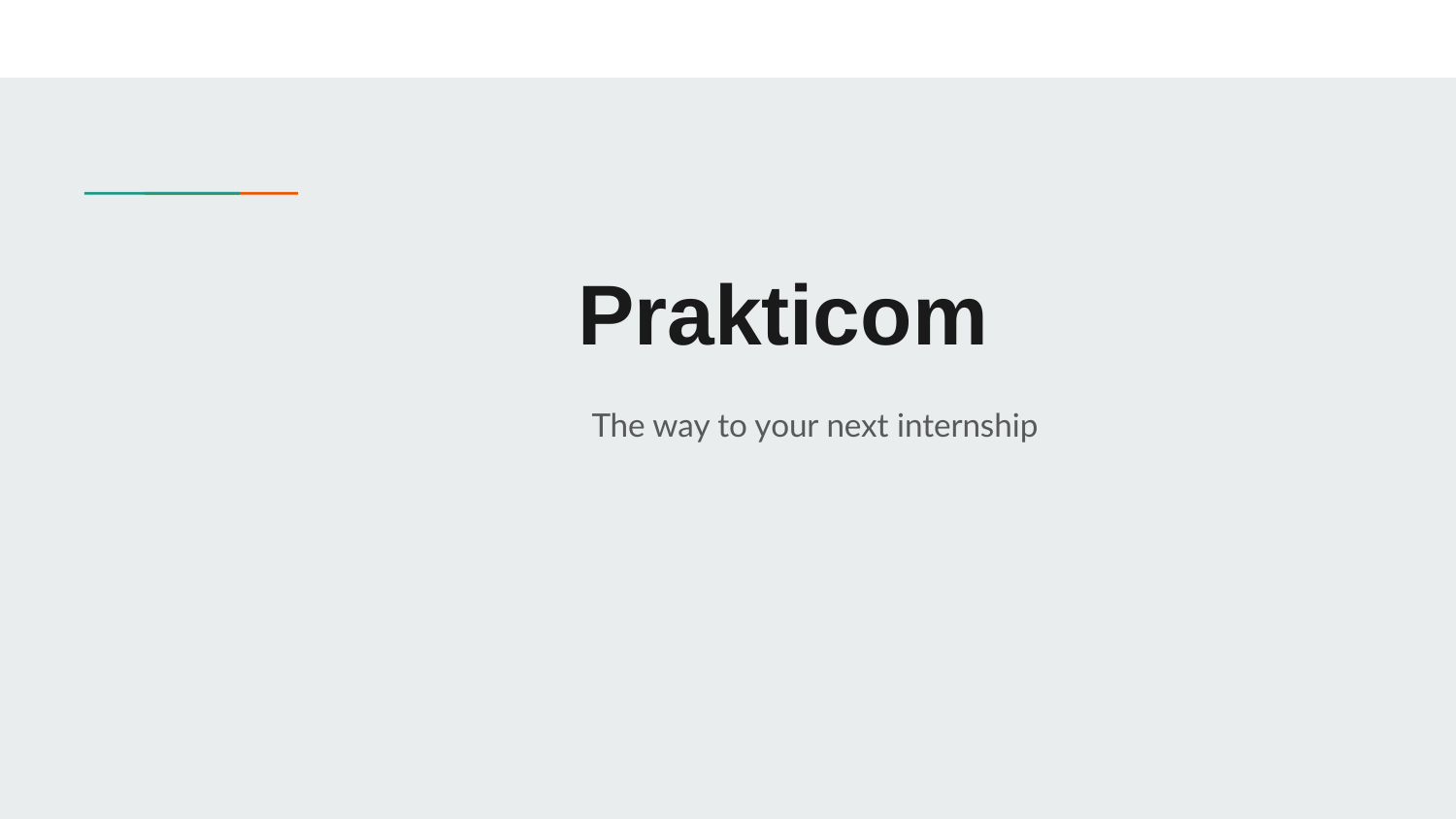

# Prakticom
The way to your next internship